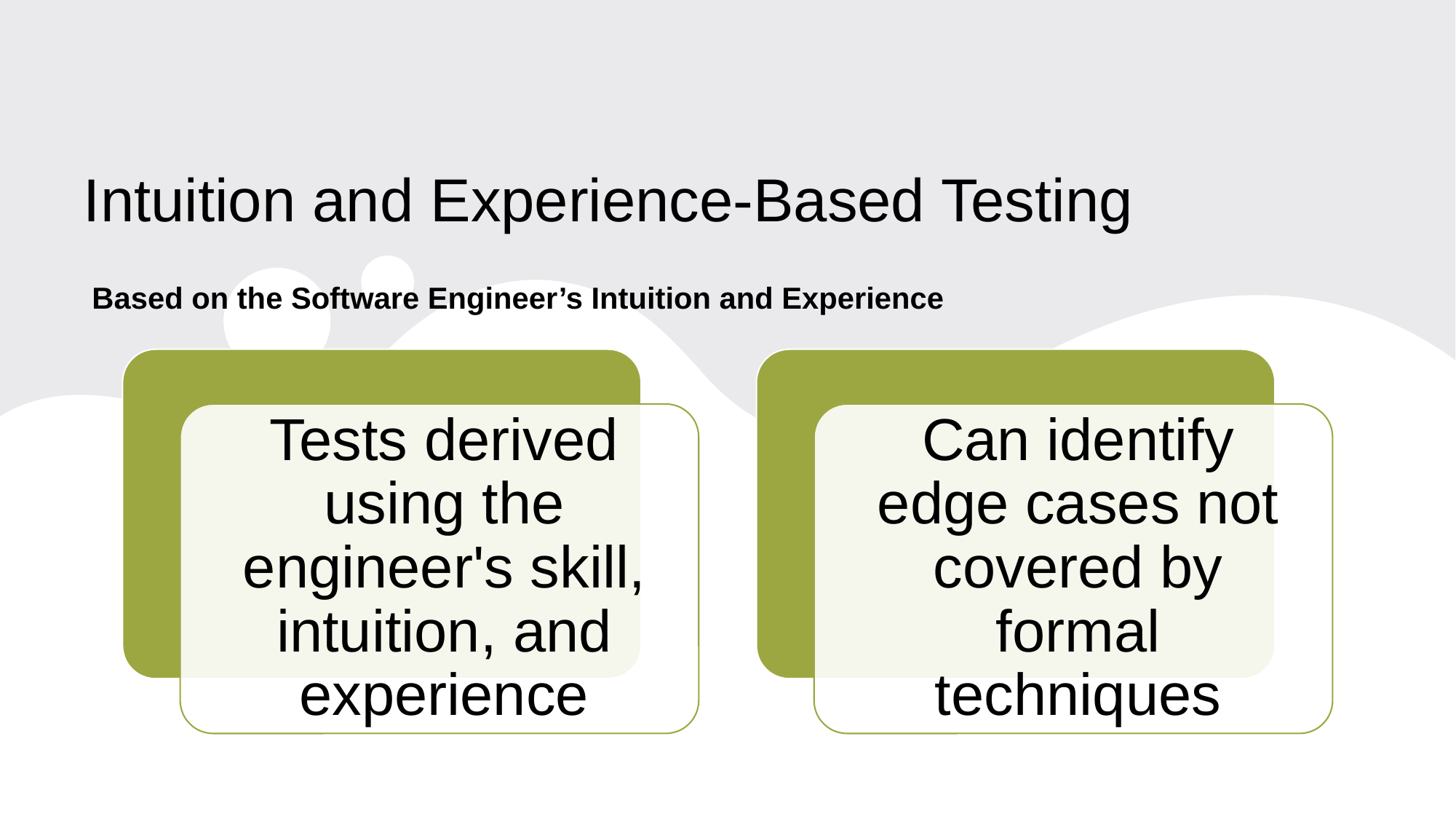

# Intuition and Experience-Based Testing

Based on the Software Engineer’s Intuition and Experience
Tests derived using the engineer's skill, intuition, and experience
Can identify edge cases not covered by formal techniques